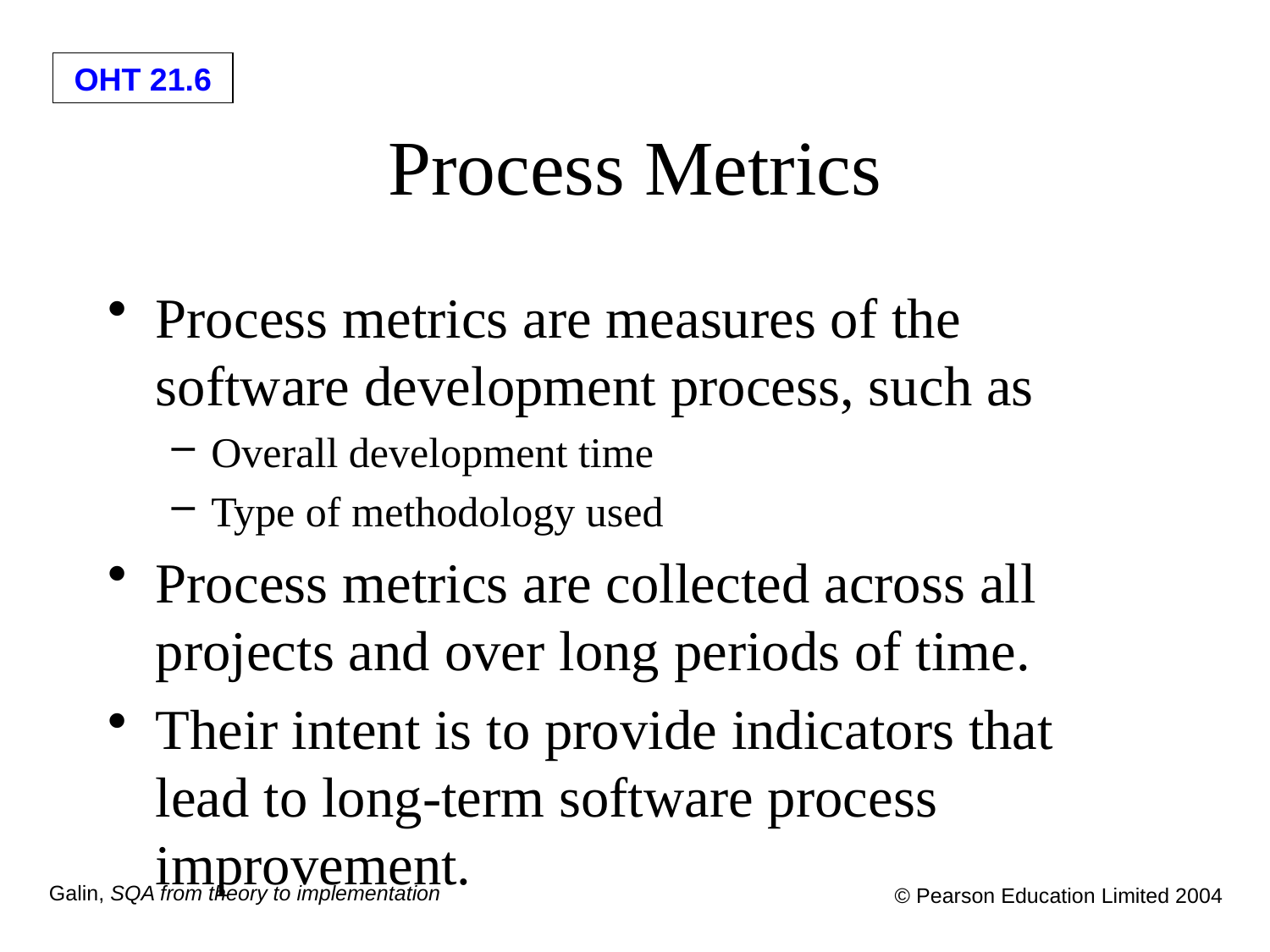

# Process Metrics
Process metrics are measures of the software development process, such as
Overall development time
Type of methodology used
Process metrics are collected across all projects and over long periods of time.
Their intent is to provide indicators that lead to long-term software process improvement.